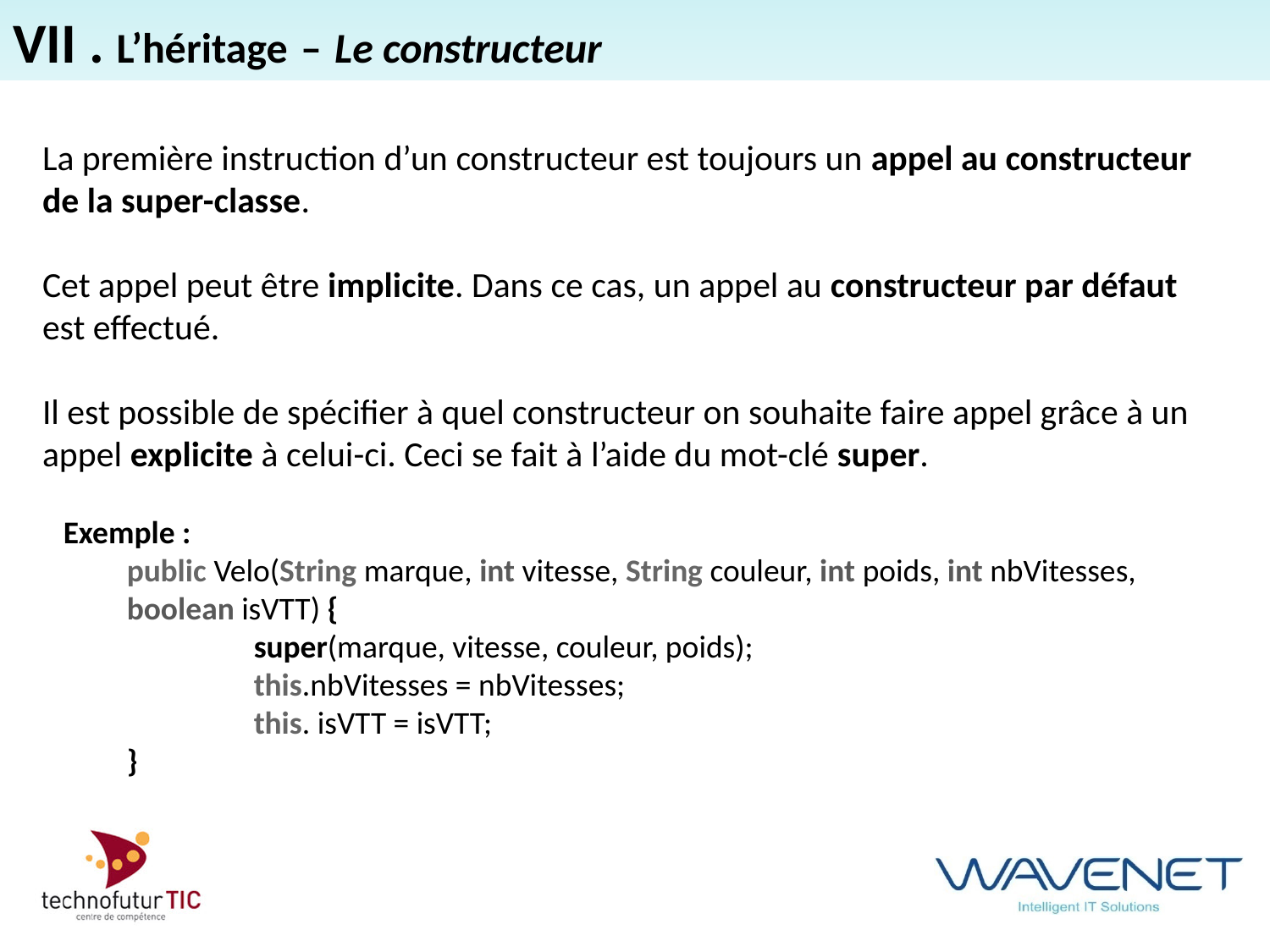

VII . L’héritage – Le constructeur
La première instruction d’un constructeur est toujours un appel au constructeur de la super-classe.

Cet appel peut être implicite. Dans ce cas, un appel au constructeur par défaut est effectué.

Il est possible de spécifier à quel constructeur on souhaite faire appel grâce à un appel explicite à celui-ci. Ceci se fait à l’aide du mot-clé super.

Exemple :
public Velo(String marque, int vitesse, String couleur, int poids, int nbVitesses, boolean isVTT) {
	super(marque, vitesse, couleur, poids);
	this.nbVitesses = nbVitesses;
	this. isVTT = isVTT;
}